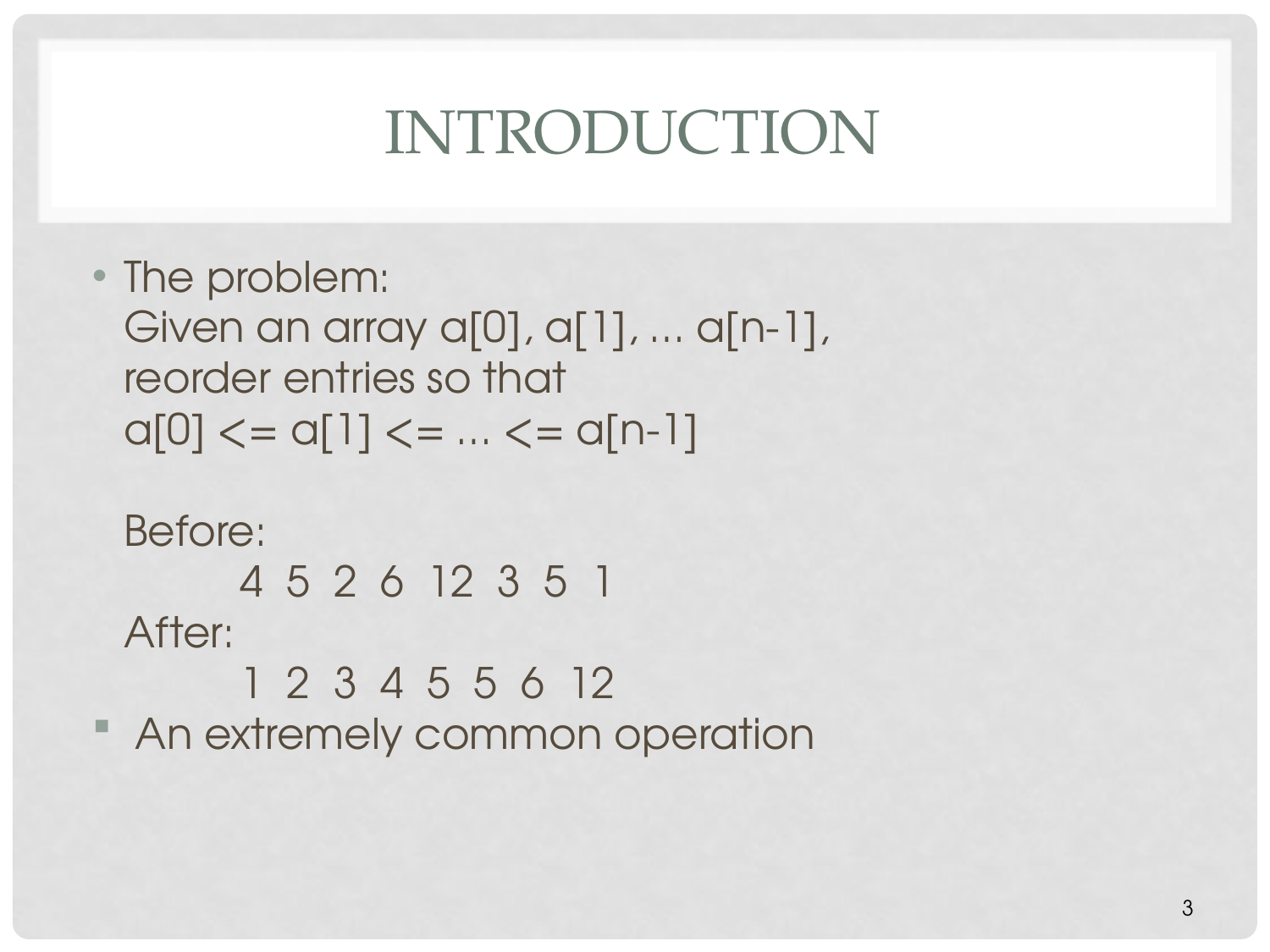

# Introduction
The problem:
	Given an array a[0], a[1], … a[n-1],
	reorder entries so that
	a[0] <= a[1] <= … <= a[n-1]

  	Before:
	          4  5  2  6  12  3  5  1
  	After:
	          1  2  3  4  5  5  6  12
 An extremely common operation
3